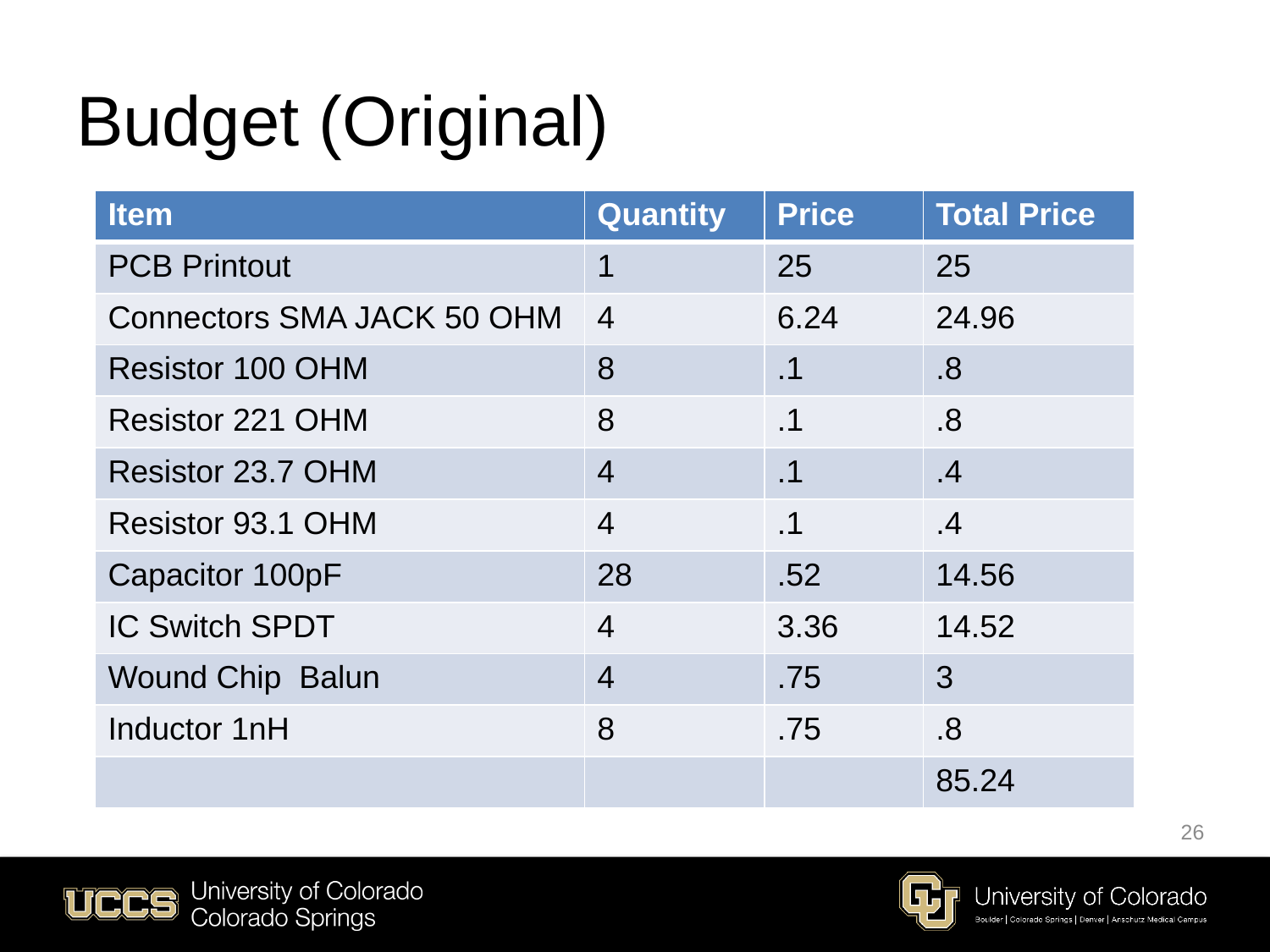

# Budget (Original)
| Item | Quantity | Price | Total Price |
| --- | --- | --- | --- |
| PCB Printout | 1 | 25 | 25 |
| Connectors SMA JACK 50 OHM | 4 | 6.24 | 24.96 |
| Resistor 100 OHM | 8 | .1 | .8 |
| Resistor 221 OHM | 8 | .1 | .8 |
| Resistor 23.7 OHM | 4 | .1 | .4 |
| Resistor 93.1 OHM | 4 | .1 | .4 |
| Capacitor 100pF | 28 | .52 | 14.56 |
| IC Switch SPDT | 4 | 3.36 | 14.52 |
| Wound Chip Balun | 4 | .75 | 3 |
| Inductor 1nH | 8 | .75 | .8 |
|  |  |  | 85.24 |
26